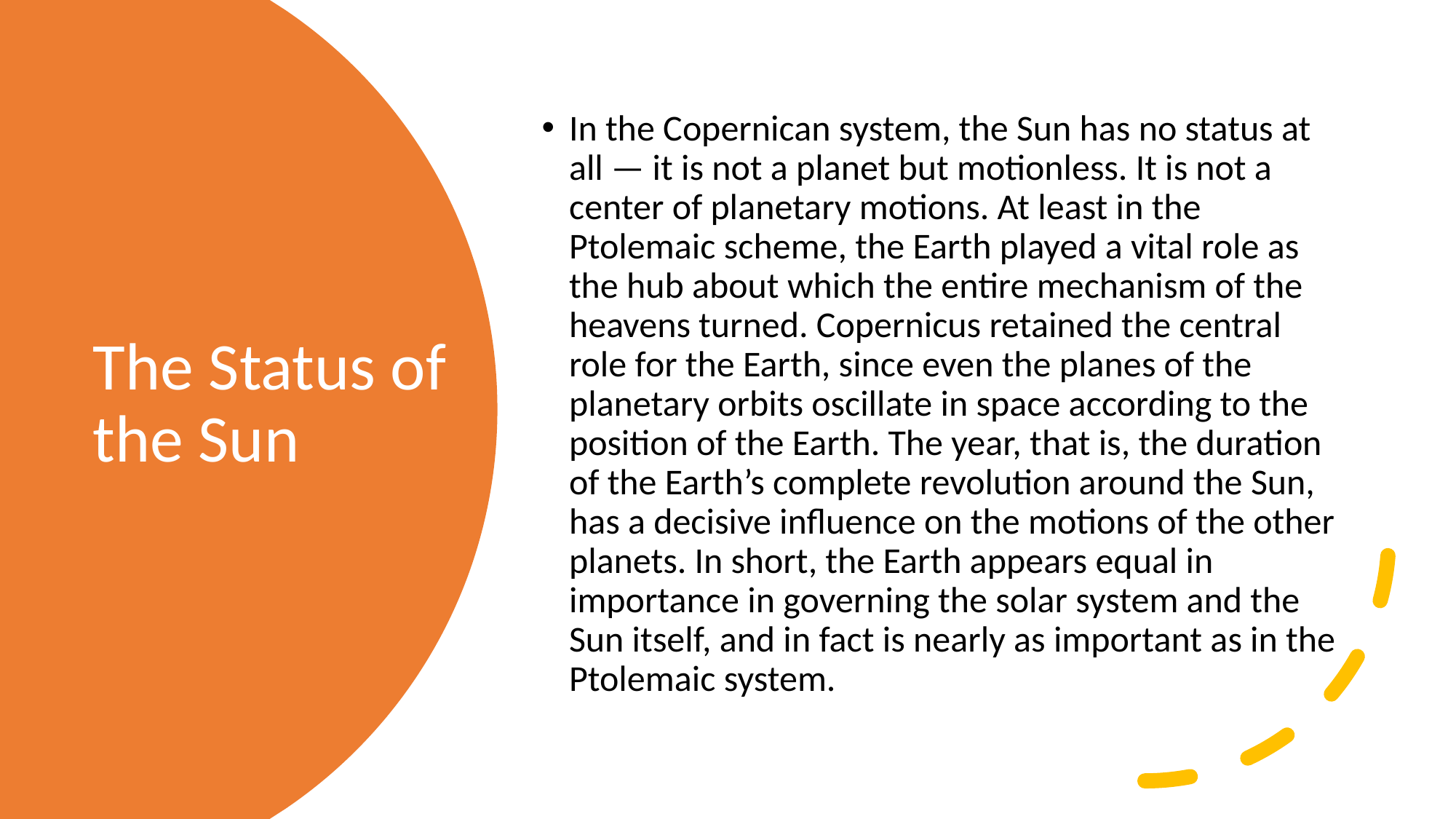

In the Copernican system, the Sun has no status at all — it is not a planet but motionless. It is not a center of planetary motions. At least in the Ptolemaic scheme, the Earth played a vital role as the hub about which the entire mechanism of the heavens turned. Copernicus retained the central role for the Earth, since even the planes of the planetary orbits oscillate in space according to the position of the Earth. The year, that is, the duration of the Earth’s complete revolution around the Sun, has a decisive influence on the motions of the other planets. In short, the Earth appears equal in importance in governing the solar system and the Sun itself, and in fact is nearly as important as in the Ptolemaic system.
# The Status of the Sun